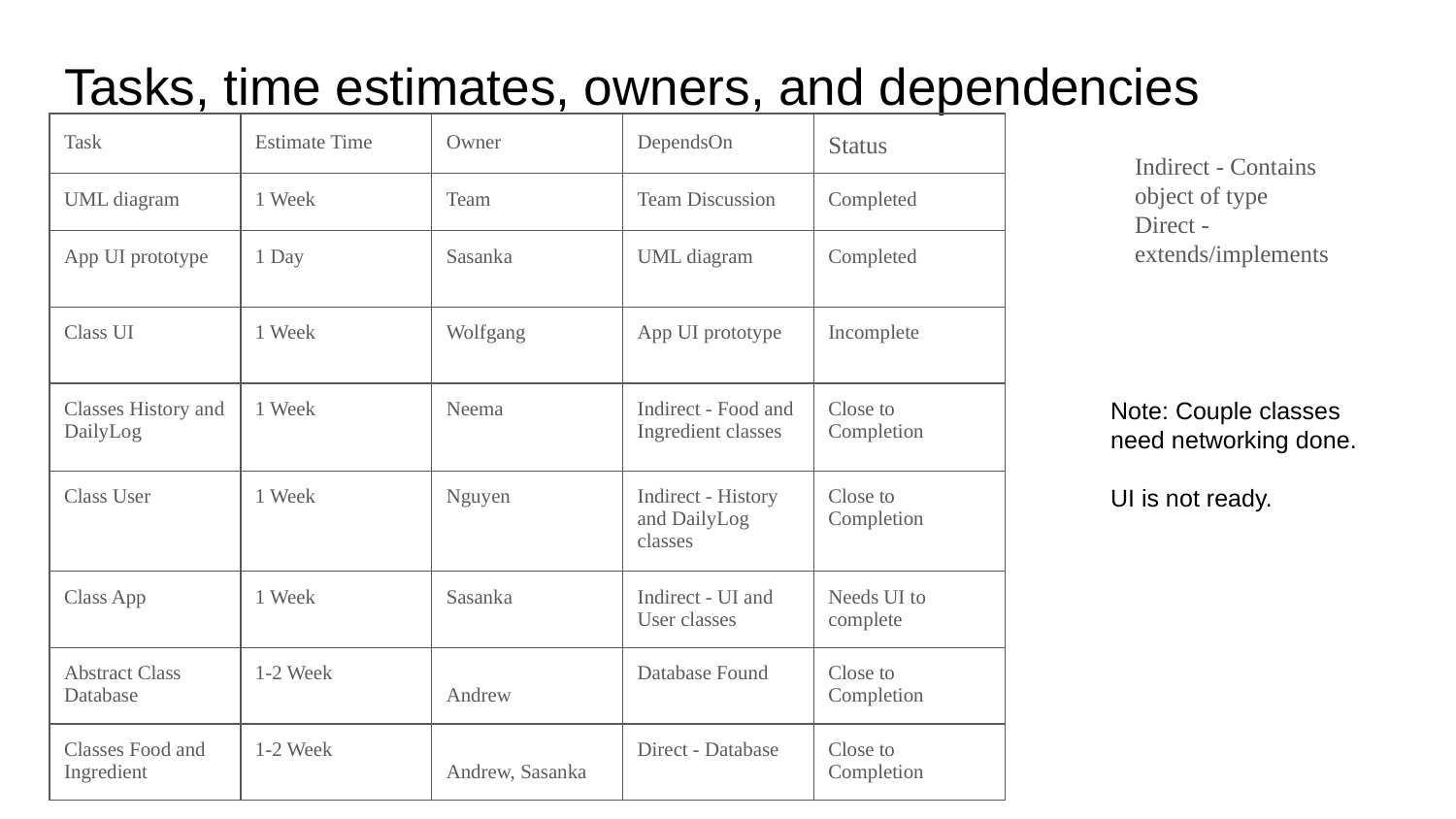

# Tasks, time estimates, owners, and dependencies
| Task | Estimate Time | Owner | DependsOn | Status |
| --- | --- | --- | --- | --- |
| UML diagram | 1 Week | Team | Team Discussion | Completed |
| App UI prototype | 1 Day | Sasanka | UML diagram | Completed |
| Class UI | 1 Week | Wolfgang | App UI prototype | Incomplete |
| Classes History and DailyLog | 1 Week | Neema | Indirect - Food and Ingredient classes | Close to Completion |
| Class User | 1 Week | Nguyen | Indirect - History and DailyLog classes | Close to Completion |
| Class App | 1 Week | Sasanka | Indirect - UI and User classes | Needs UI to complete |
| Abstract Class Database | 1-2 Week | Andrew | Database Found | Close to Completion |
| Classes Food and Ingredient | 1-2 Week | Andrew, Sasanka | Direct - Database | Close to Completion |
Indirect - Contains object of type
Direct - extends/implements
Note: Couple classes need networking done.

UI is not ready.